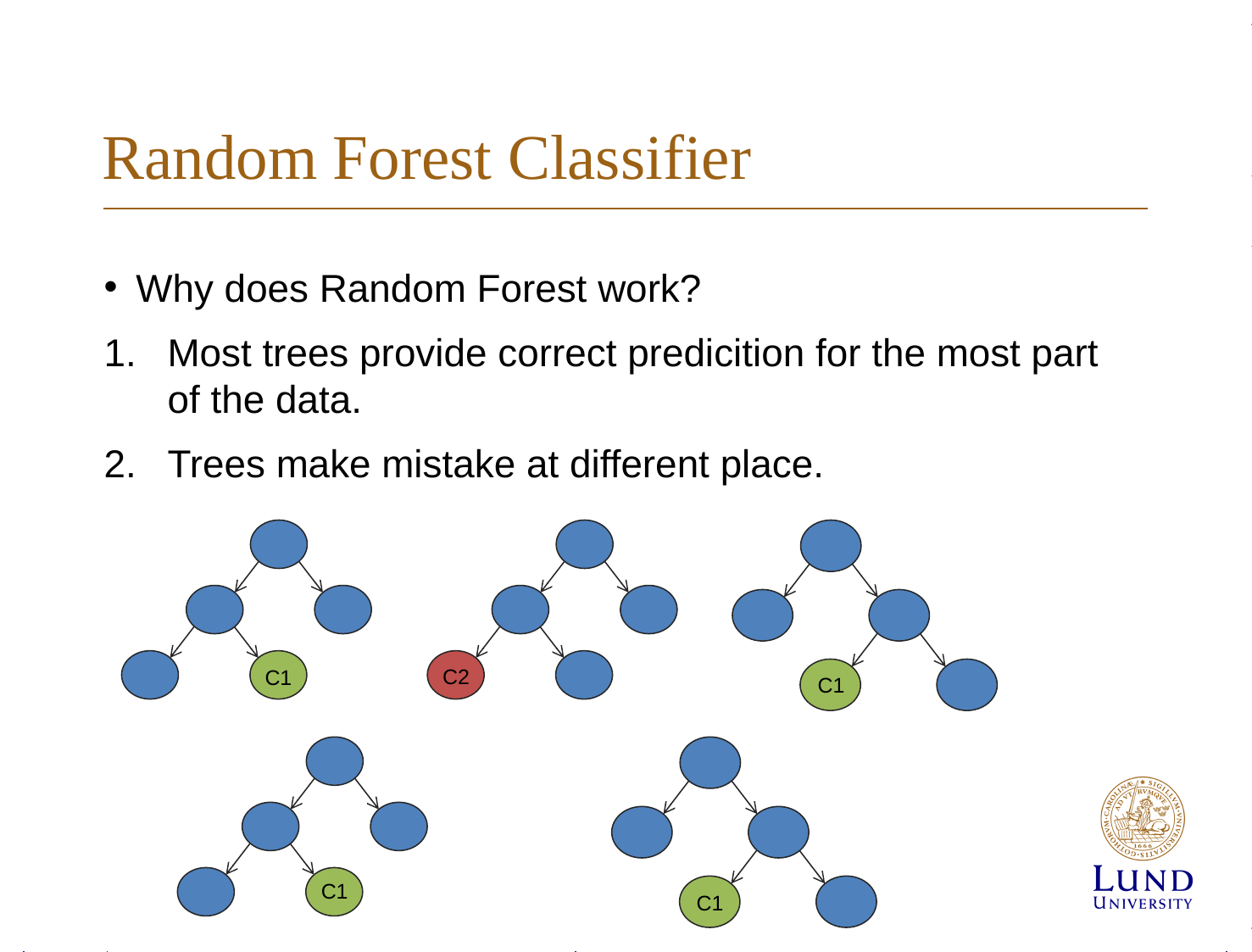

# Random Forest Classifier
Why does Random Forest work?
Most trees provide correct predicition for the most part of the data.
Trees make mistake at different place.

C2

C1

C1

C1

C1